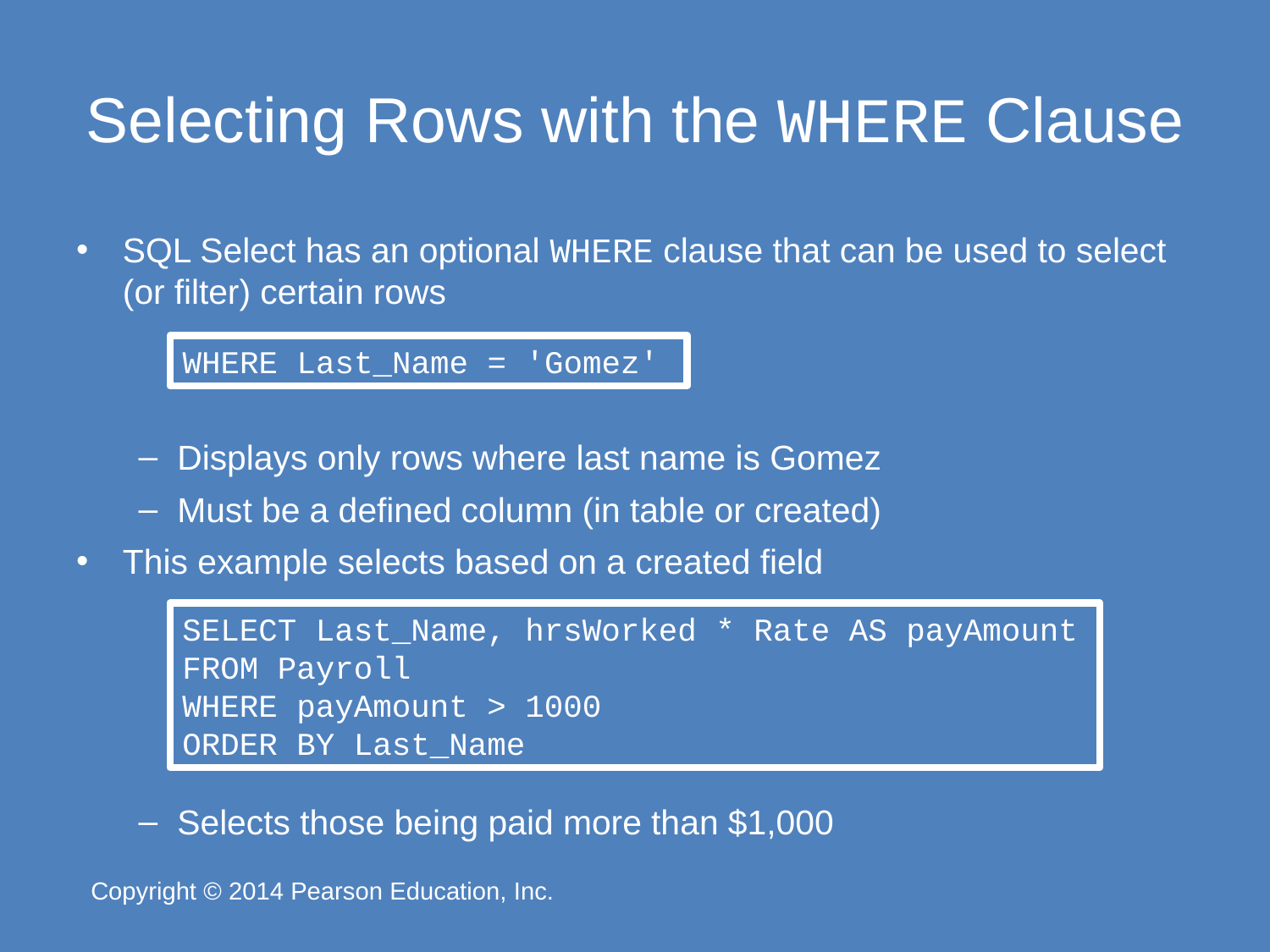

# Selecting Rows with the WHERE Clause
SQL Select has an optional WHERE clause that can be used to select (or filter) certain rows

Displays only rows where last name is Gomez
Must be a defined column (in table or created)
This example selects based on a created field

Selects those being paid more than $1,000

WHERE Last_Name = 'Gomez'
SELECT Last_Name, hrsWorked * Rate AS payAmount
FROM Payroll
WHERE payAmount > 1000
ORDER BY Last_Name